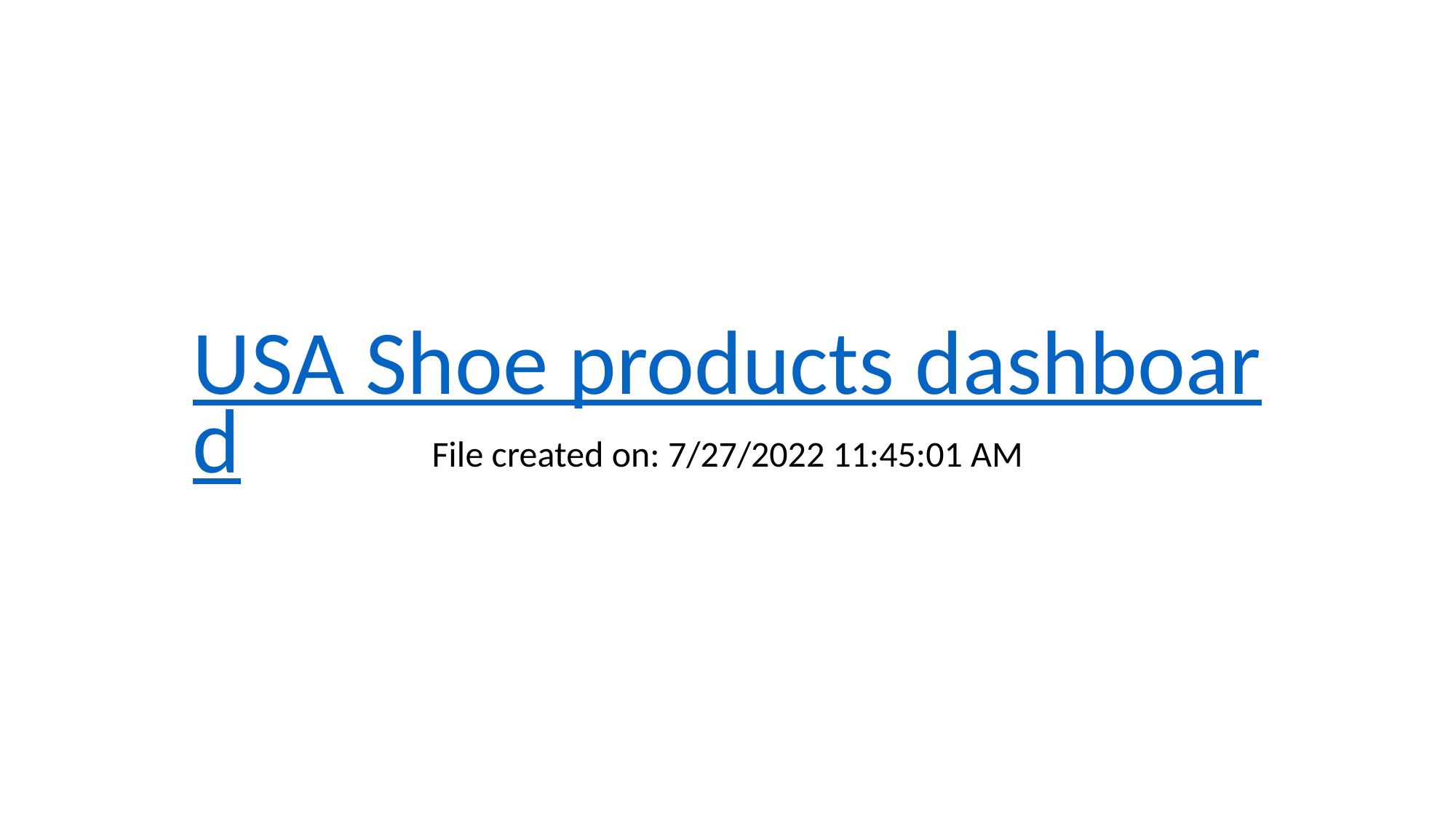

# USA Shoe products dashboard
File created on: 7/27/2022 11:45:01 AM